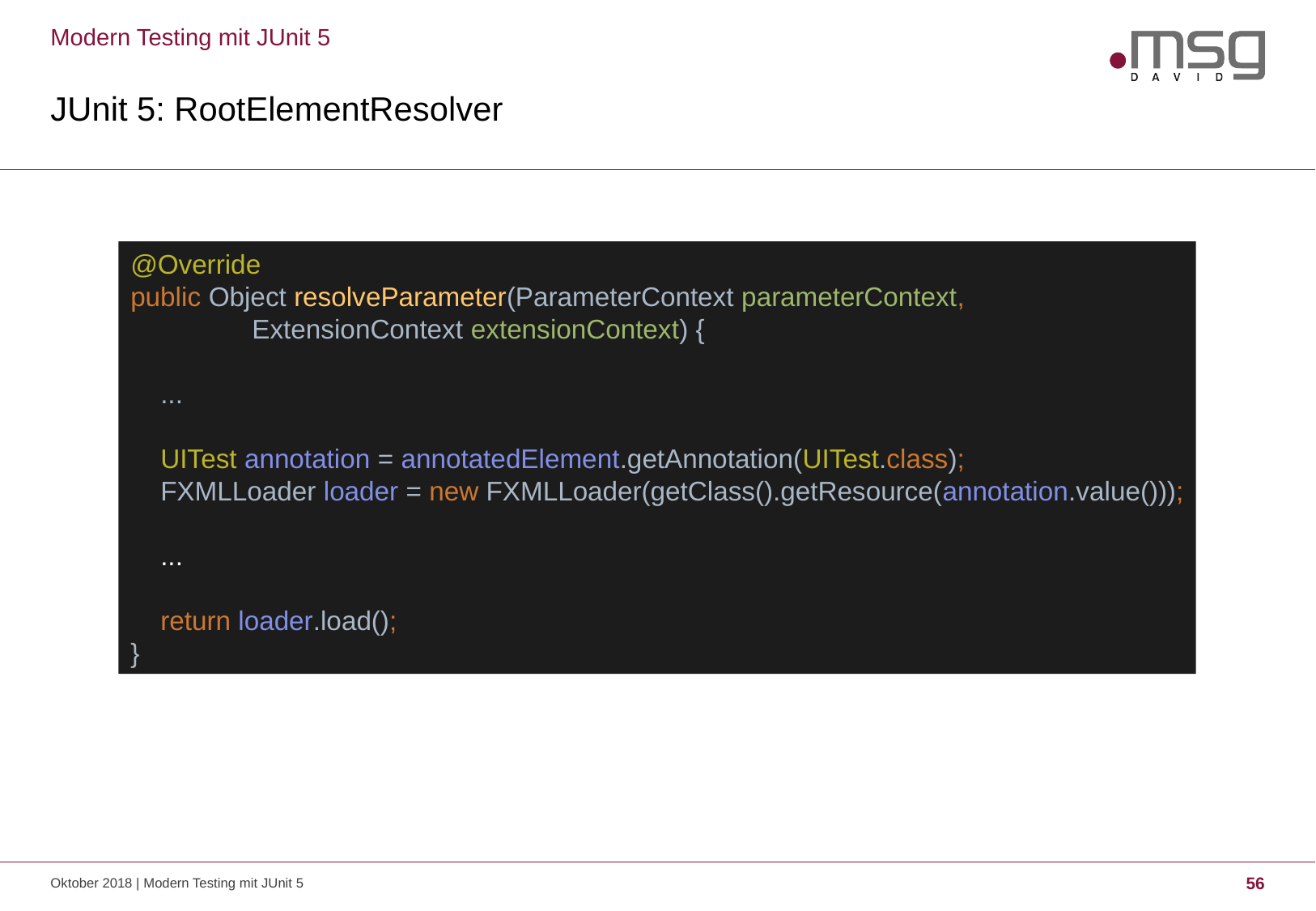

Modern Testing mit JUnit 5
# JUnit 5: RootElementResolver
@Override
public Object resolveParameter(ParameterContext parameterContext,
	ExtensionContext extensionContext) {
    ...
    UITest annotation = annotatedElement.getAnnotation(UITest.class);
    FXMLLoader loader = new FXMLLoader(getClass().getResource(annotation.value()));
    ...
    return loader.load();
}

Oktober 2018 | Modern Testing mit JUnit 5
56